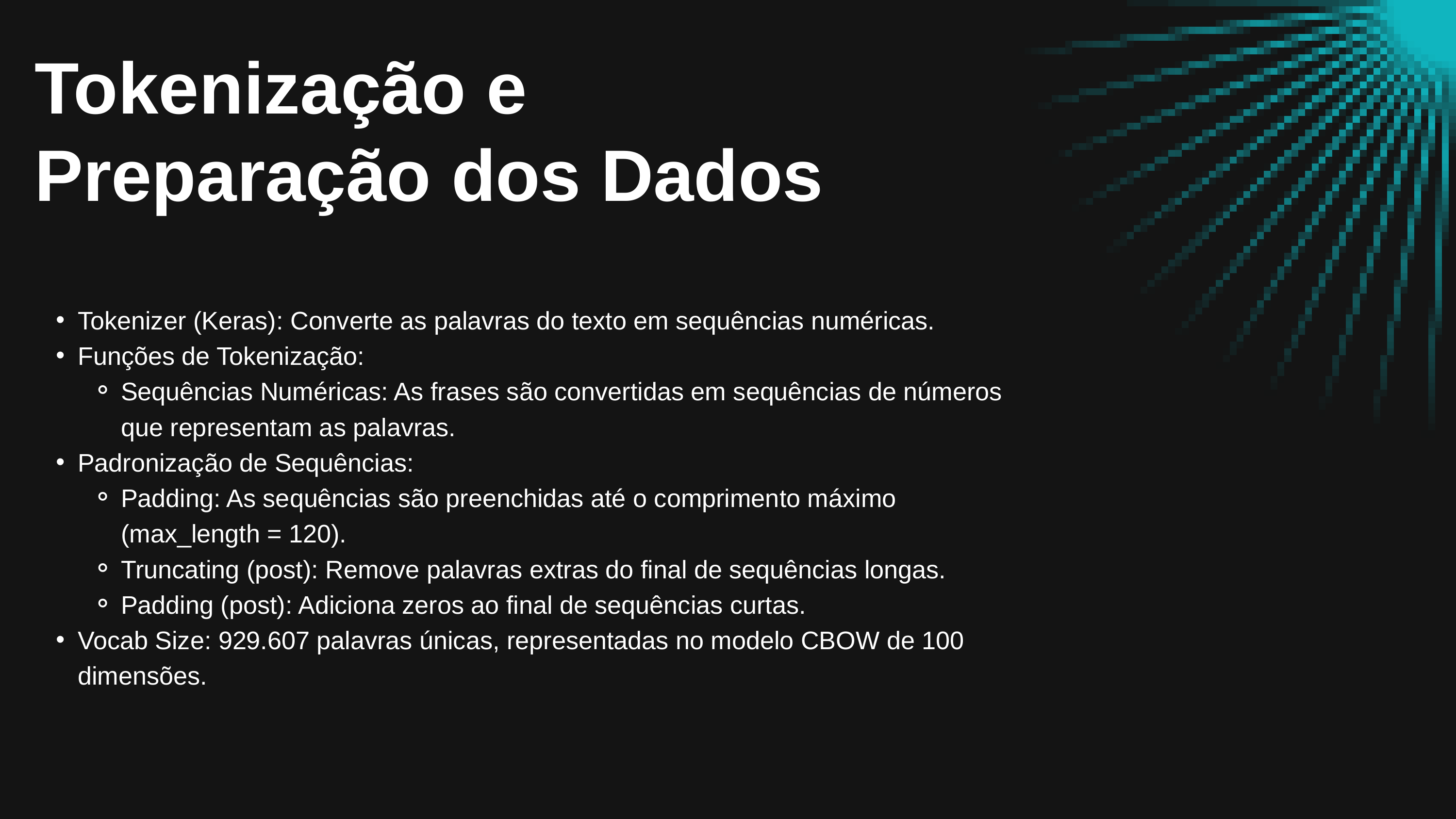

Tokenização e Preparação dos Dados

Tokenizer (Keras): Converte as palavras do texto em sequências numéricas.
Funções de Tokenização:
Sequências Numéricas: As frases são convertidas em sequências de números que representam as palavras.
Padronização de Sequências:
Padding: As sequências são preenchidas até o comprimento máximo (max_length = 120).
Truncating (post): Remove palavras extras do final de sequências longas.
Padding (post): Adiciona zeros ao final de sequências curtas.
Vocab Size: 929.607 palavras únicas, representadas no modelo CBOW de 100 dimensões.